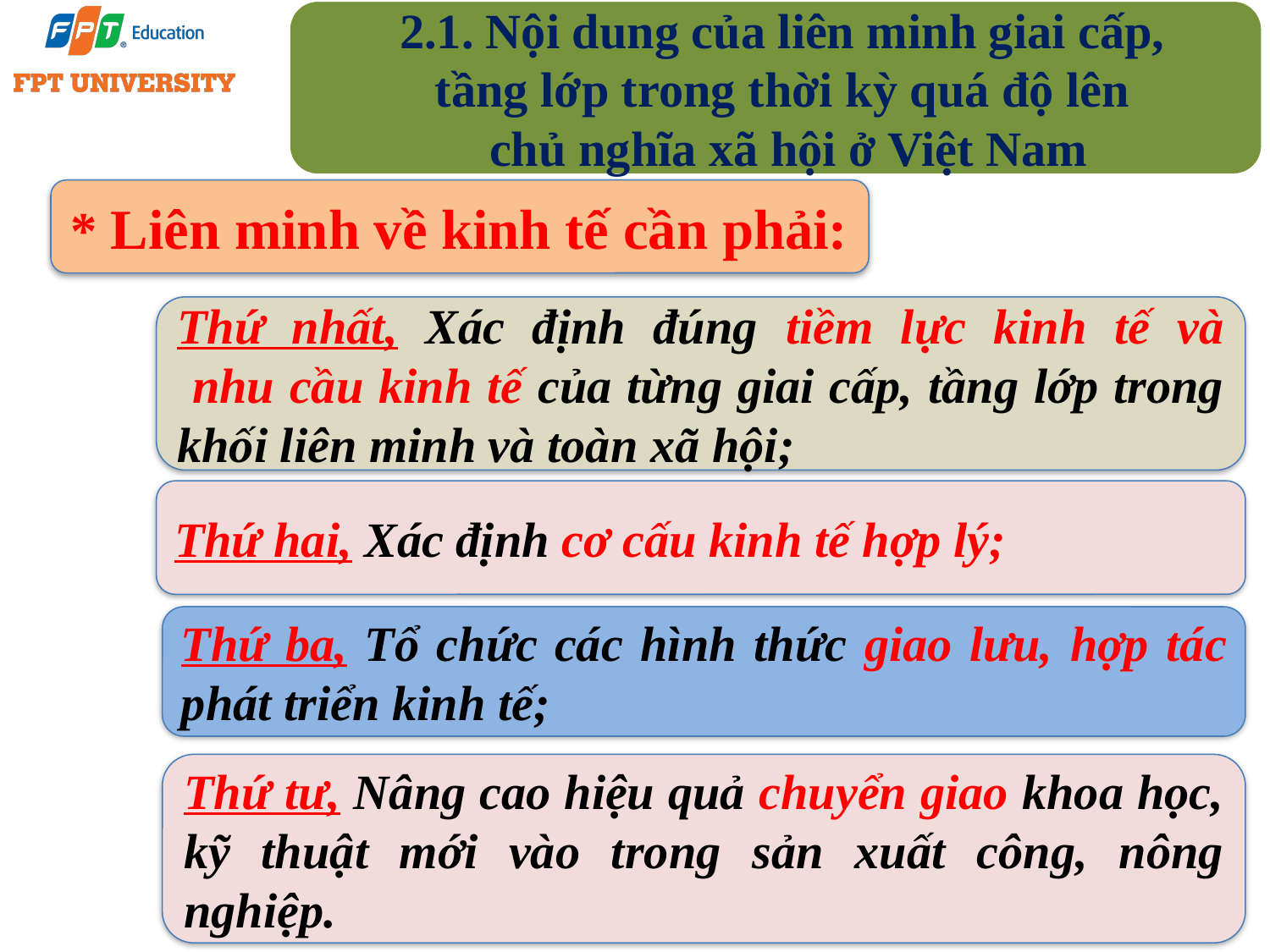

2.1. Nội dung của liên minh giai cấp,
tầng lớp trong thời kỳ quá độ lên
chủ nghĩa xã hội ở Việt Nam

* Liên minh về kinh tế cần phải:

Thứ nhất, Xác định đúng tiềm lực kinh tế và
 nhu cầu kinh tế của từng giai cấp, tầng lớp trong khối liên minh và toàn xã hội;

Thứ hai, Xác định cơ cấu kinh tế hợp lý;
Thứ ba, Tổ chức các hình thức giao lưu, hợp tác phát triển kinh tế;
Thứ tư, Nâng cao hiệu quả chuyển giao khoa học, kỹ thuật mới vào trong sản xuất công, nông nghiệp.